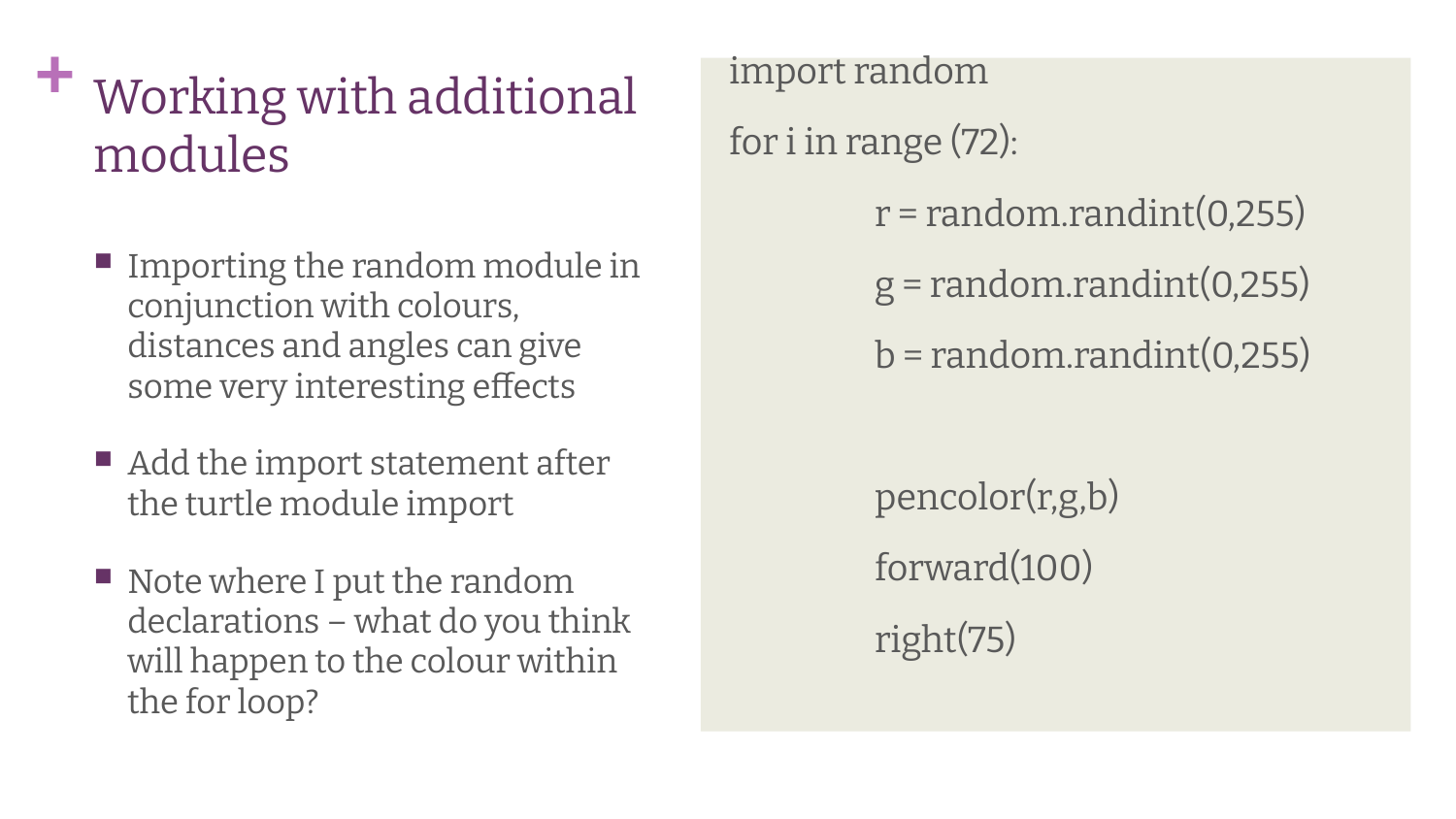

# Working with additional modules
import random
for i in range (72):
	r = random.randint(0,255)
	g = random.randint(0,255)
	b = random.randint(0,255)

	pencolor(r,g,b)
	forward(100)
	right(75)

Importing the random module in conjunction with colours, distances and angles can give some very interesting effects
Add the import statement after the turtle module import
Note where I put the random declarations – what do you think will happen to the colour within the for loop?